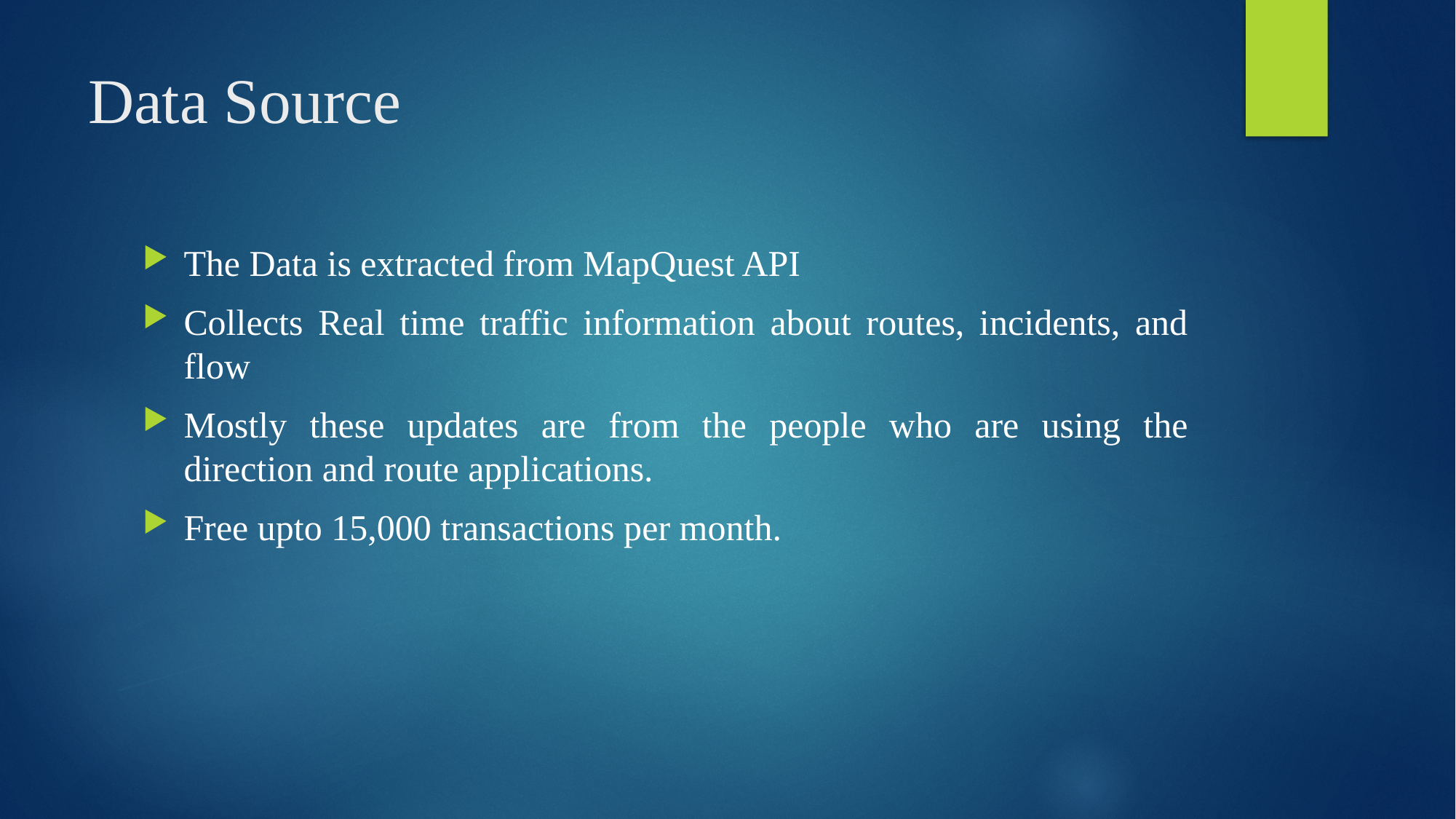

# Data Source
The Data is extracted from MapQuest API
Collects Real time traffic information about routes, incidents, and flow
Mostly these updates are from the people who are using the direction and route applications.
Free upto 15,000 transactions per month.